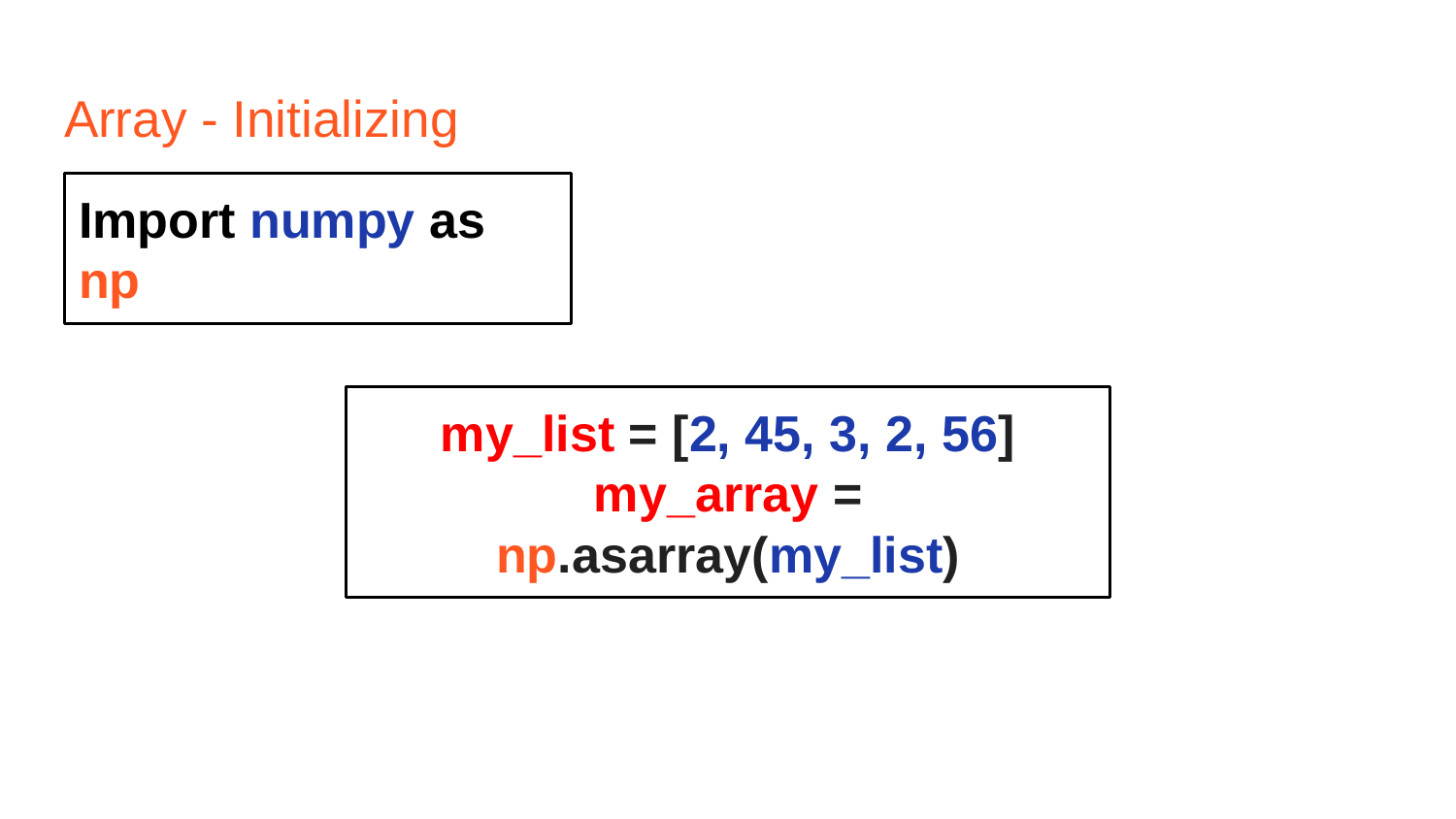

# Array - Initializing
Import numpy as np
my_list = [2, 45, 3, 2, 56]
my_array = np.asarray(my_list)